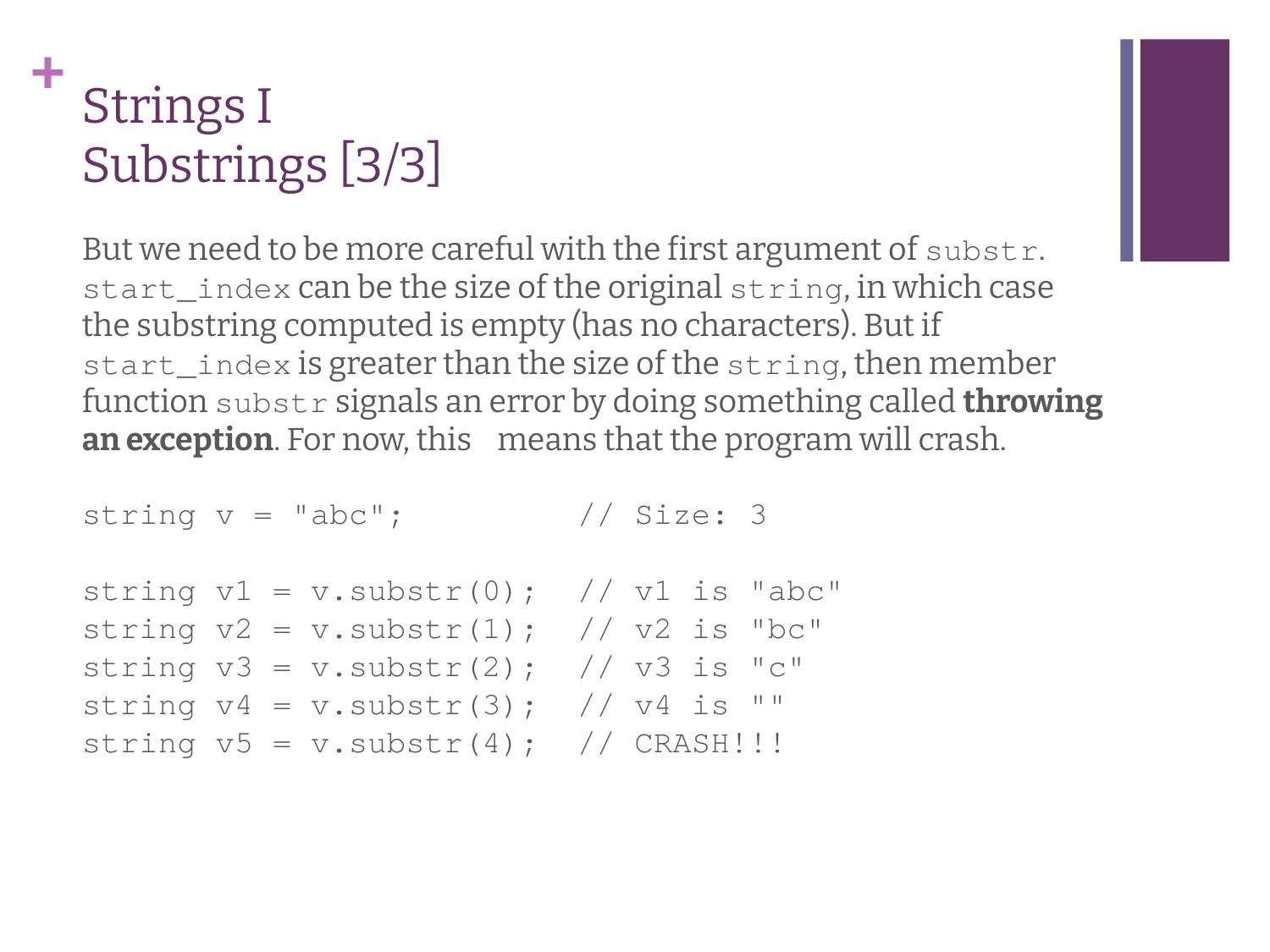

# Strings I Substrings [3/3]
But we need to be more careful with the first argument of substr. start_index can be the size of the original string, in which case the substring computed is empty (has no characters). But if start_index is greater than the size of the string, then member function substr signals an error by doing something called throwing an exception. For now, this  means that the program will crash.
string v = "abc";         // Size: 3
string v1 = v.substr(0);  // v1 is "abc"
string v2 = v.substr(1);  // v2 is "bc"
string v3 = v.substr(2);  // v3 is "c"
string v4 = v.substr(3);  // v4 is ""
string v5 = v.substr(4);  // CRASH!!!